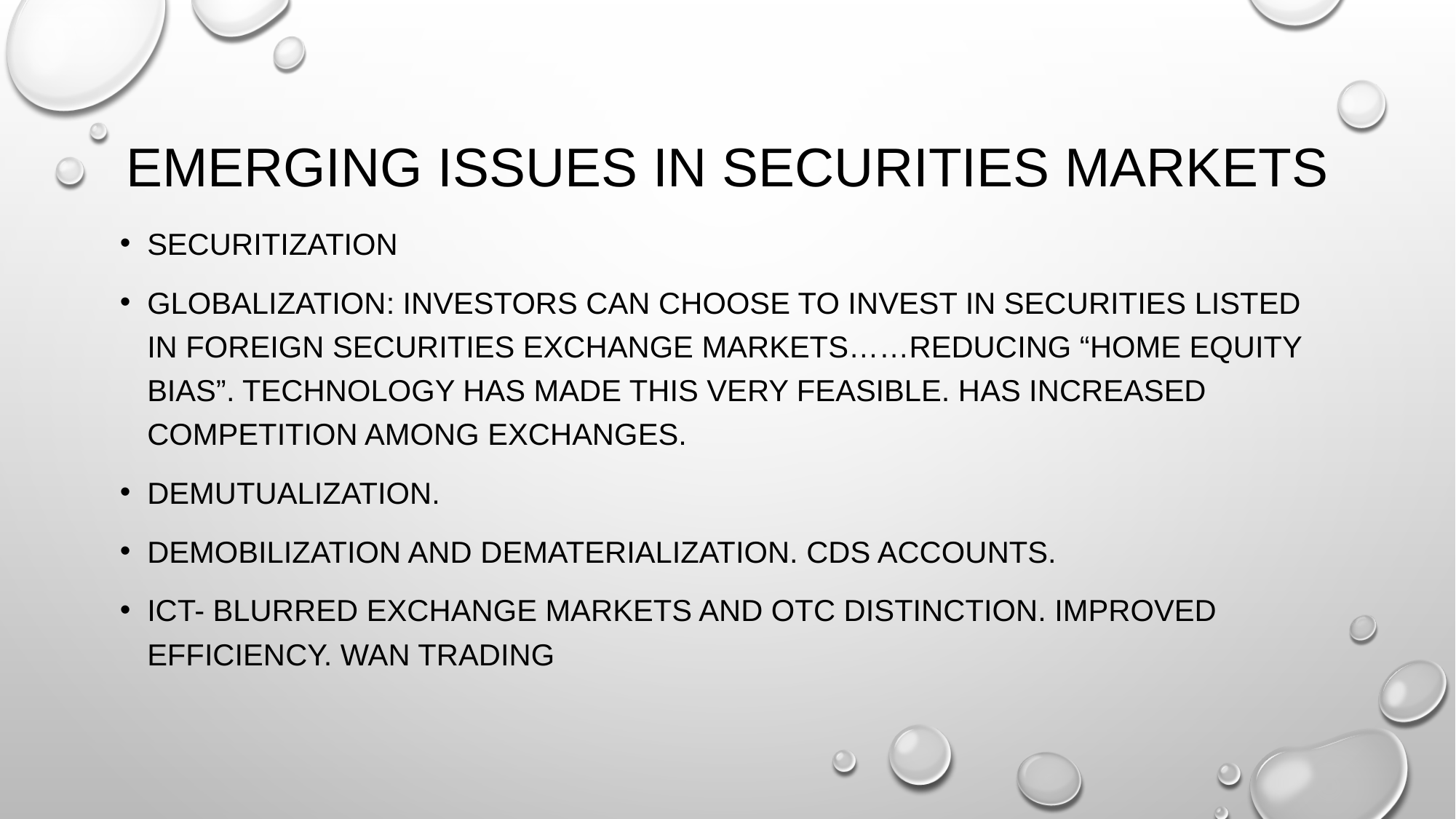

# Emerging issues in securities markets
Securitization
Globalization: investors can choose to invest in securities listed in foreign securities exchange markets……reducing “home equity bias”. Technology has made this very feasible. Has increased competition among exchanges.
Demutualization.
Demobilization and Dematerialization. Cds accounts.
Ict- blurred exchange markets and otc distinction. Improved efficiency. Wan trading